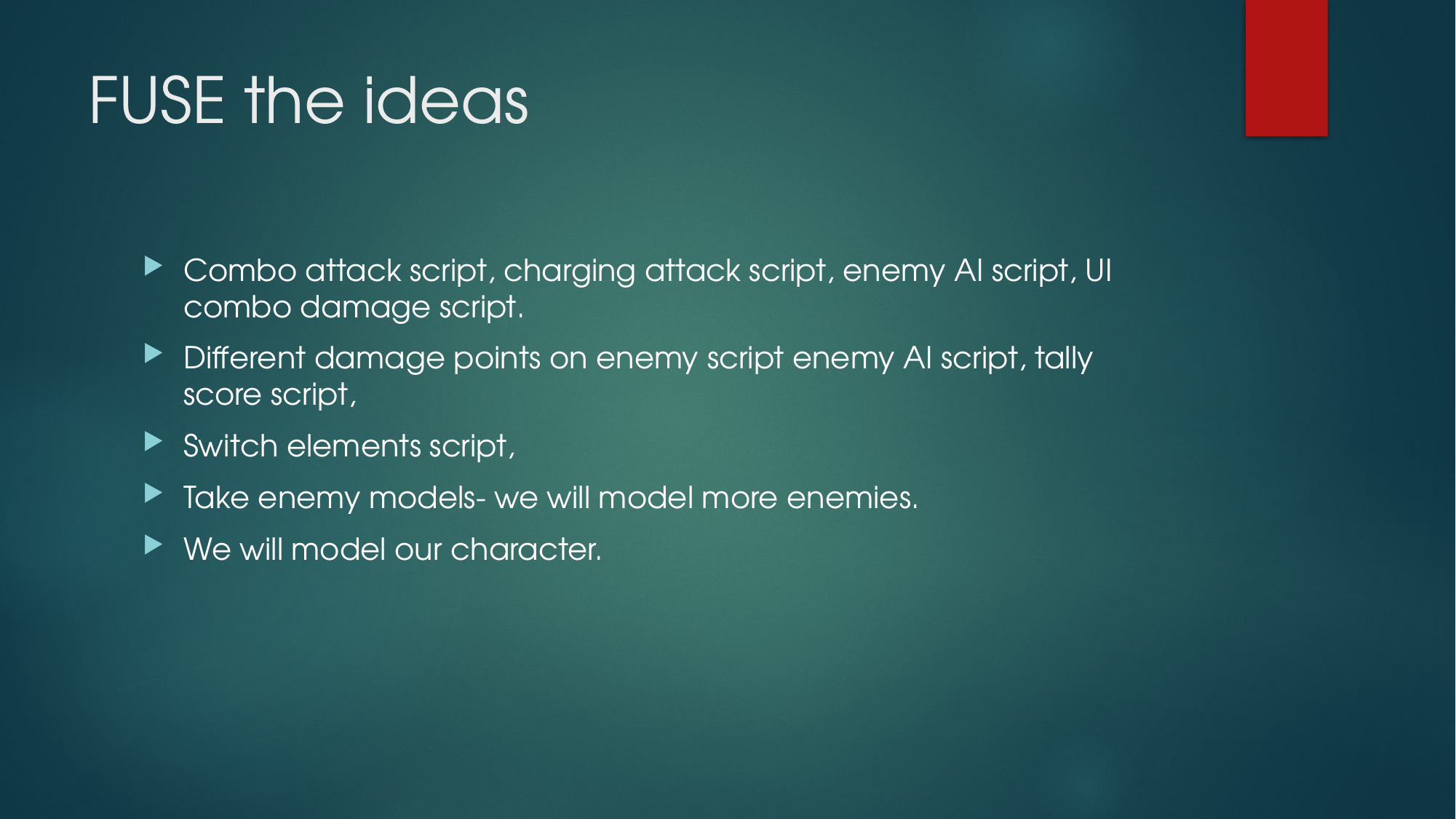

# FUSE the ideas
Combo attack script, charging attack script, enemy AI script, UI combo damage script.
Different damage points on enemy script enemy AI script, tally  score script,
Switch elements script,
Take enemy models- we will model more enemies.
We will model our character.